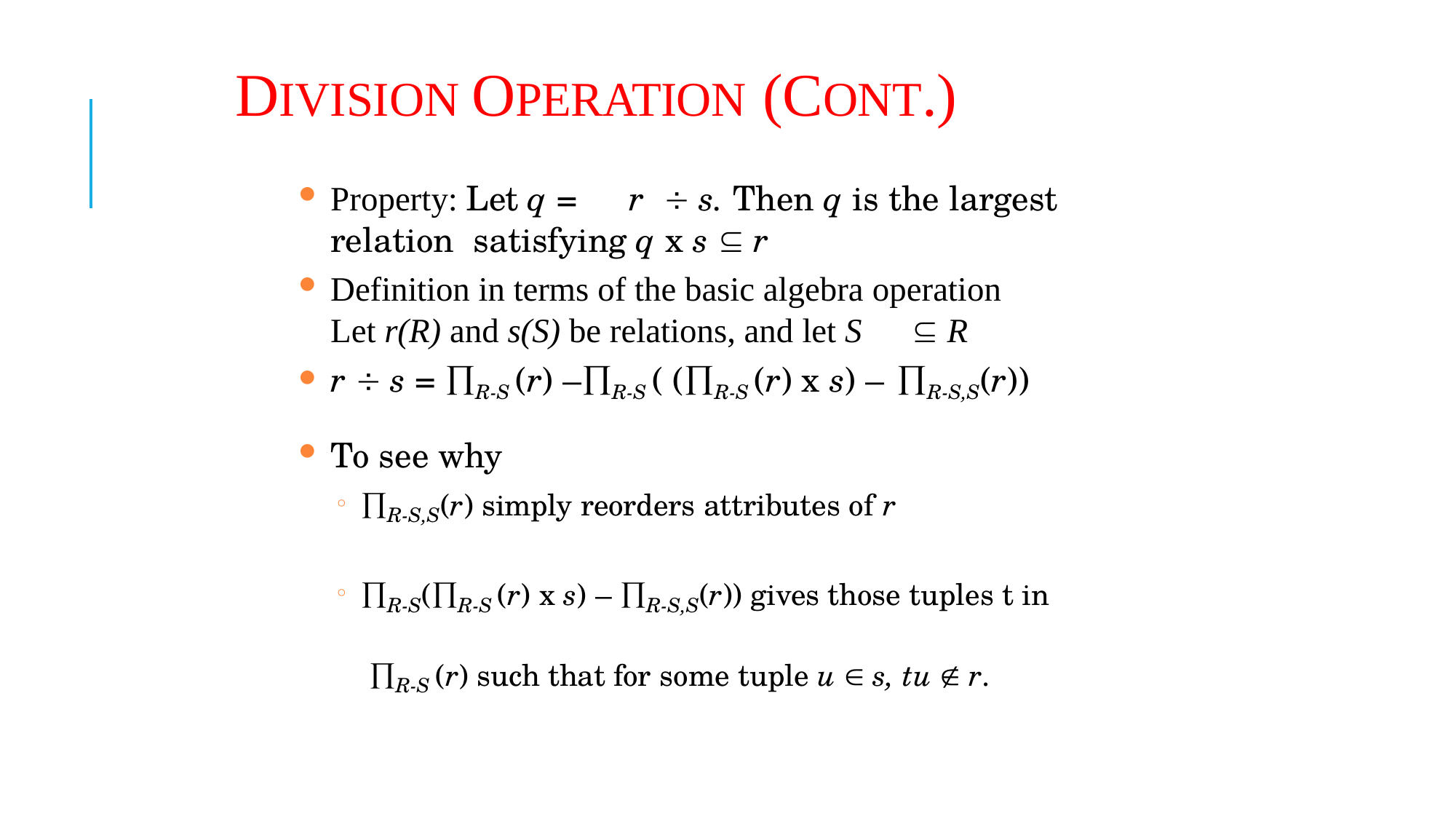

# DIVISION OPERATION (CONT.)
Property: Let q =	r	÷ s. Then q is the largest relation  satisfying q x s ⊆ r
Definition in terms of the basic algebra operation
Let r(R) and s(S) be relations, and let S	⊆ R
r ÷ s = ∏R-S (r) –∏R-S ( (∏R-S (r) x s) – ∏R-S,S(r))
To see why
∏R-S,S(r) simply reorders attributes of r

∏R-S(∏R-S (r) x s) – ∏R-S,S(r)) gives those tuples t in
∏R-S (r) such that for some tuple u ∈ s, tu ∉ r.